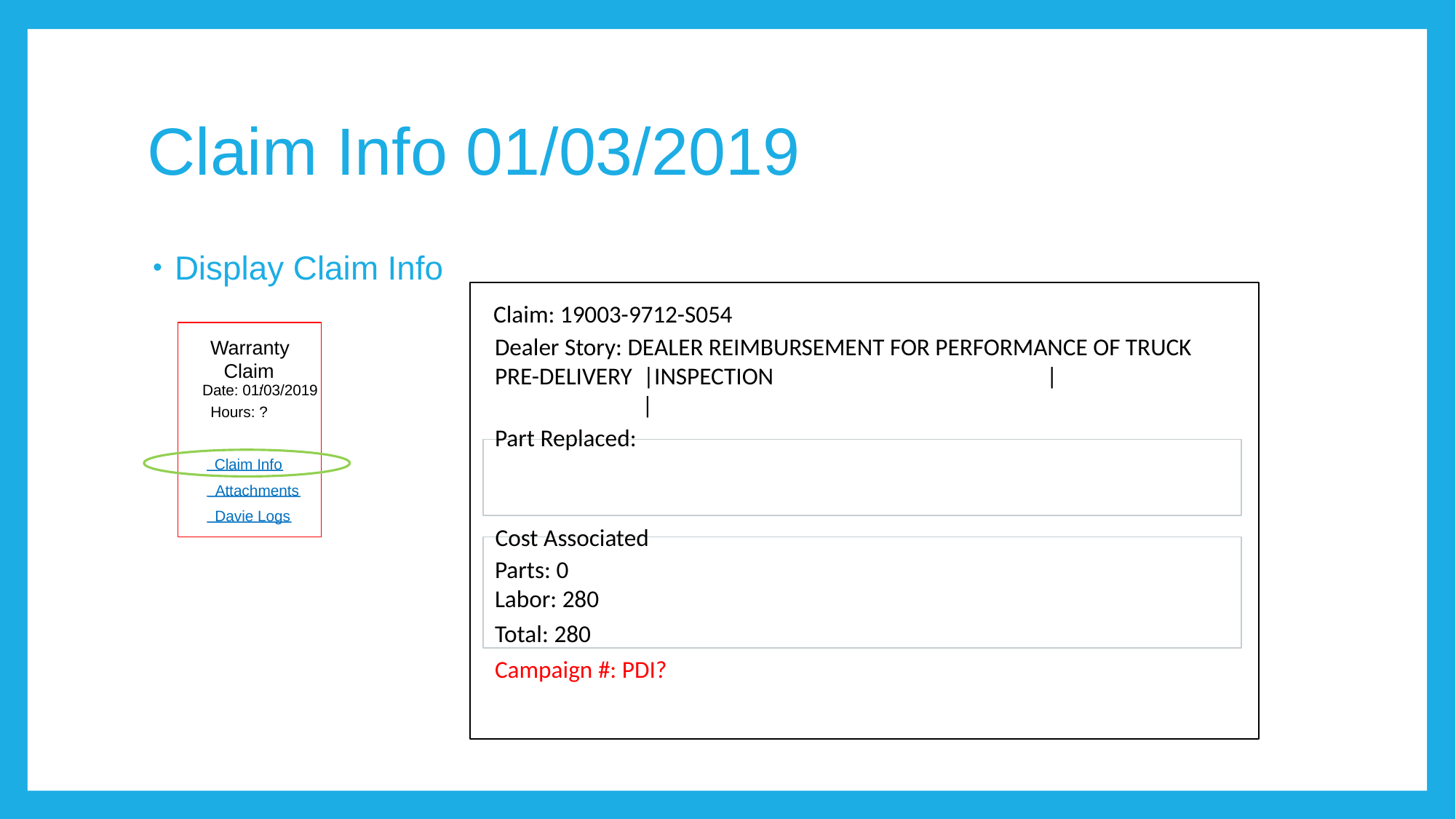

# Claim Info 01/03/2019

Display Claim Info

Claim: 19003-9712-S054

Warranty
Claim
Date: 01/03/2019
:
Hours: ?
Claim Info

Attachments

Davie Logs

Dealer Story: DEALER REIMBURSEMENT FOR PERFORMANCE OF TRUCK PRE-DELIVERY  |INSPECTION                                                  |                                                            |
Part Replaced:

Cost Associated

Parts: 0
Labor: 280
Total: 280
Campaign #: PDI?